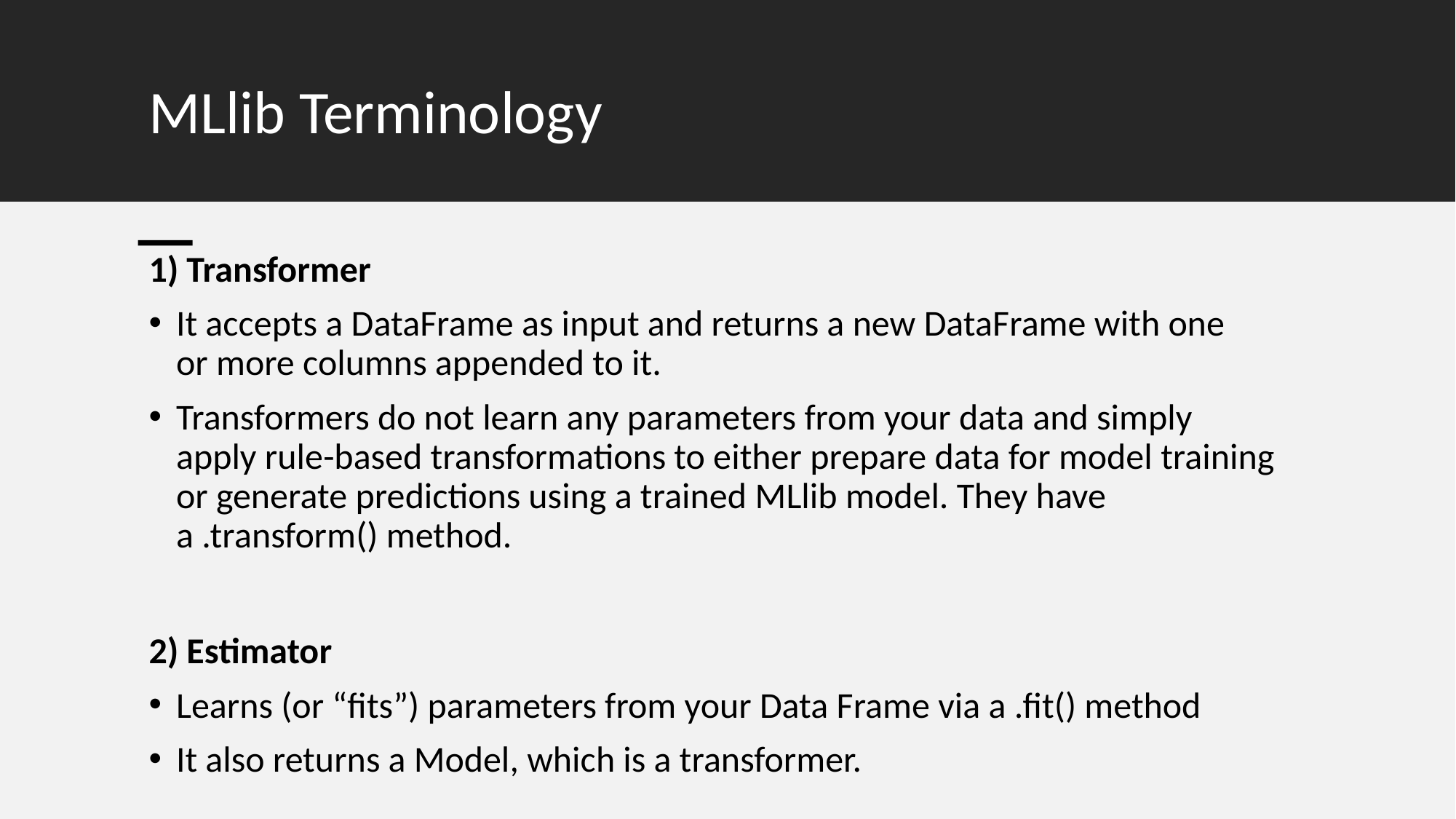

# MLlib Terminology

1) Transformer
It accepts a DataFrame as input and returns a new DataFrame with one or more columns appended to it.
Transformers do not learn any parameters from your data and simply apply rule-based transformations to either prepare data for model training or generate predictions using a trained MLlib model. They have a .transform() method.

2) Estimator
Learns (or “fits”) parameters from your Data Frame via a .fit() method
It also returns a Model, which is a transformer.